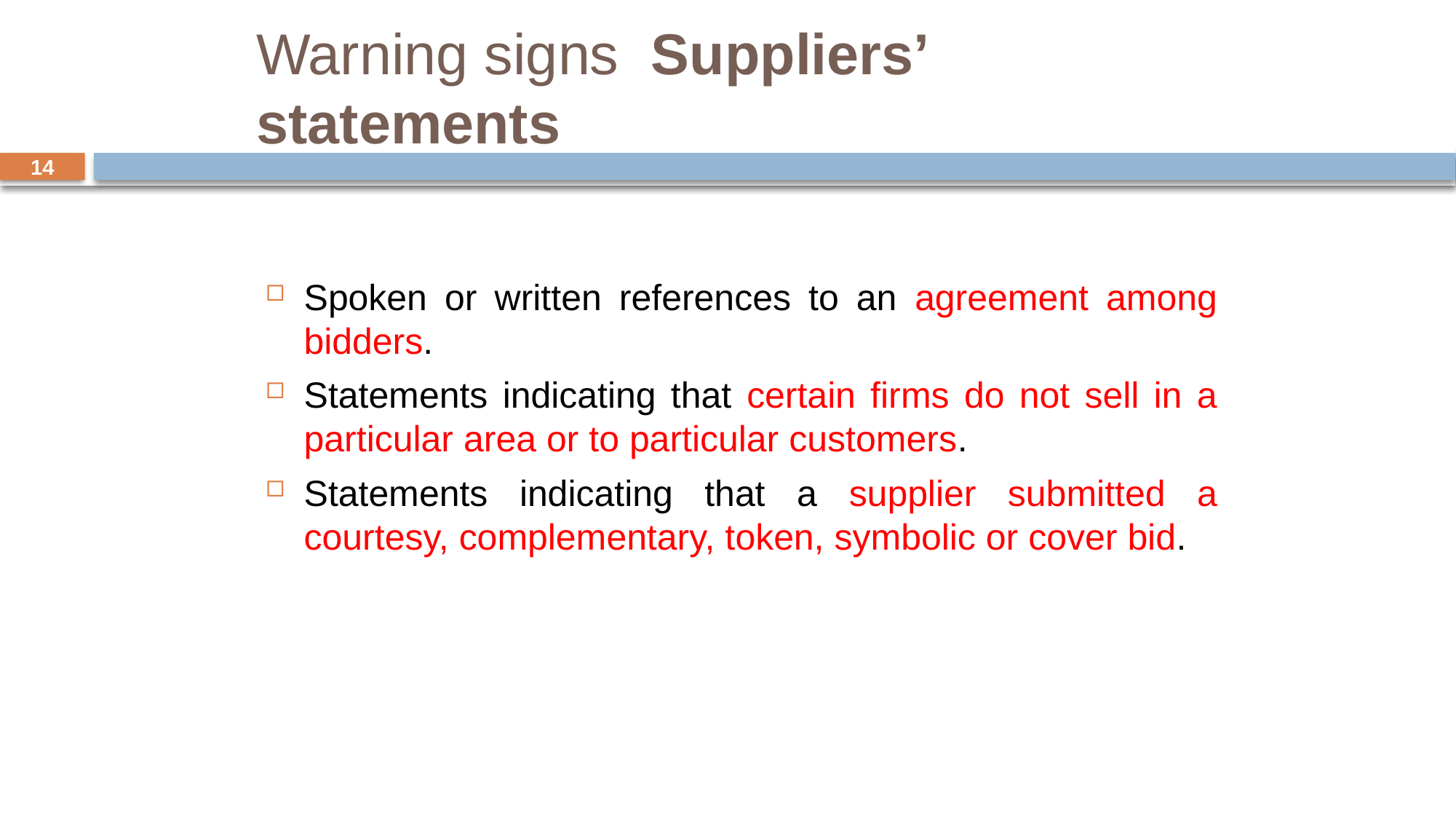

# Warning signs  Suppliers’ statements
14

Spoken or written references to an agreement among bidders.
Statements indicating that certain firms do not sell in a particular area or to particular customers.
Statements indicating that a supplier submitted a courtesy, complementary, token, symbolic or cover bid.